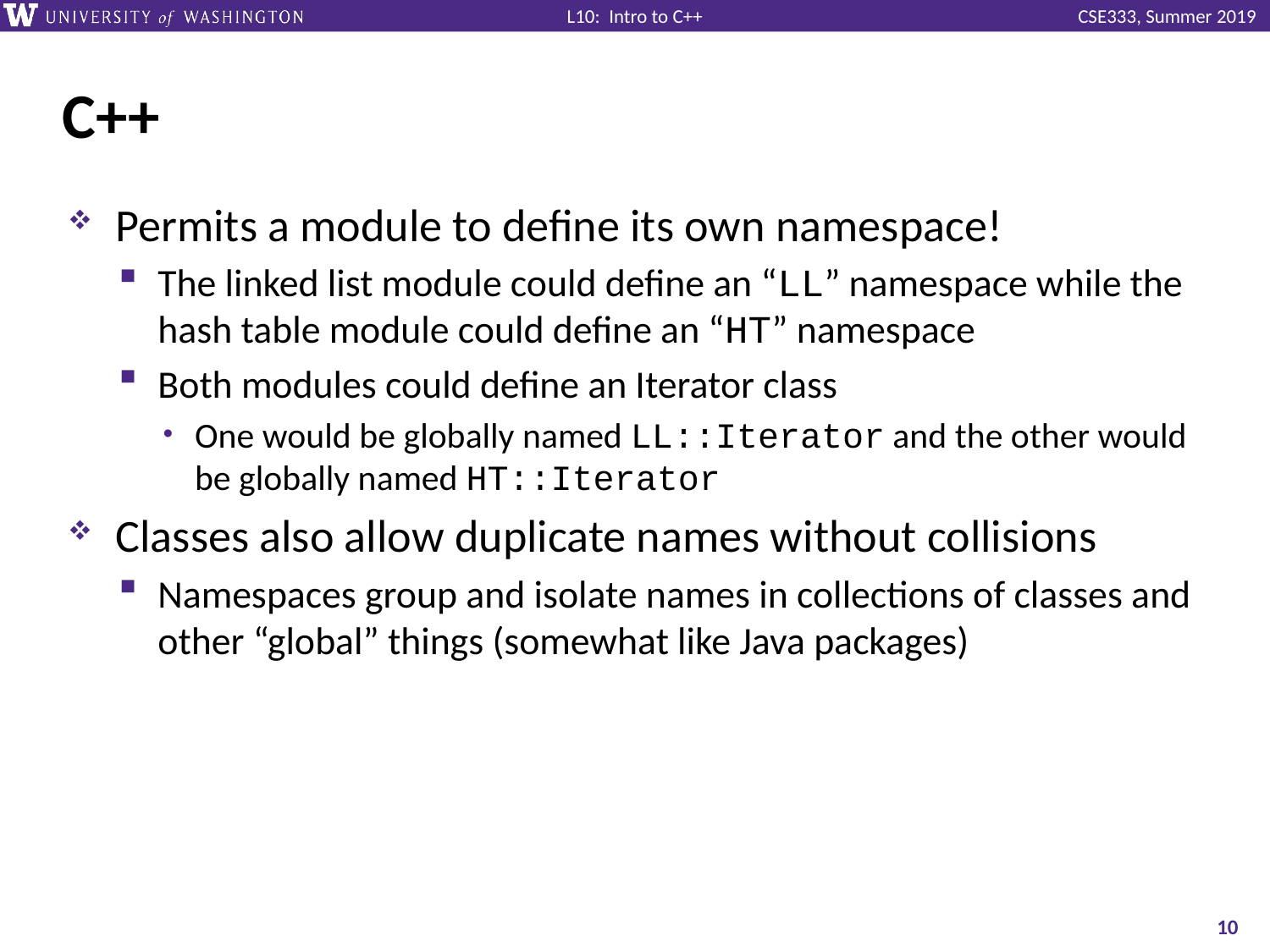

# C++
Permits a module to define its own namespace!
The linked list module could define an “LL” namespace while the hash table module could define an “HT” namespace
Both modules could define an Iterator class
One would be globally named LL::Iterator and the other would be globally named HT::Iterator
Classes also allow duplicate names without collisions
Namespaces group and isolate names in collections of classes and other “global” things (somewhat like Java packages)
10